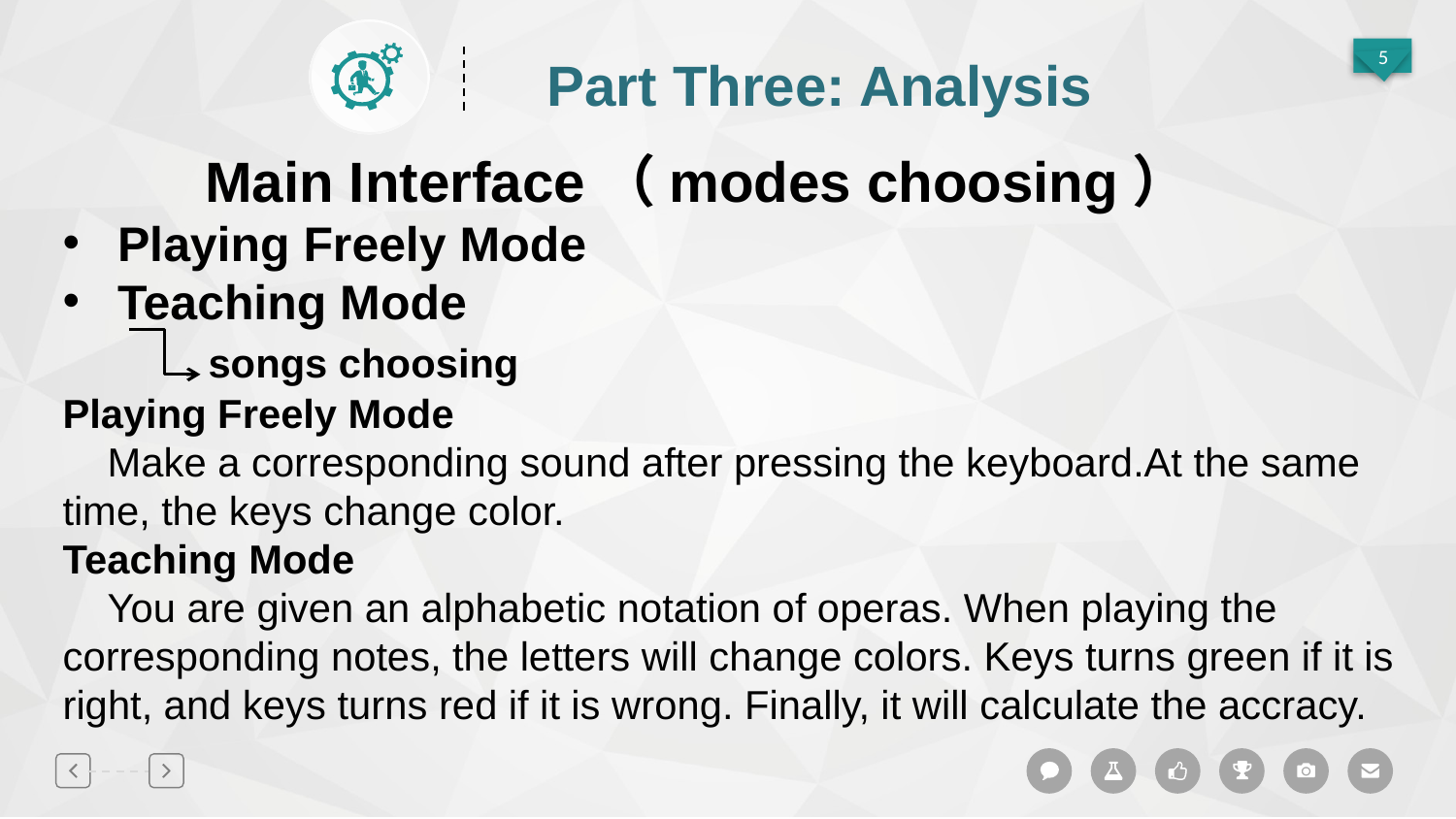

Part Three: Analysis
         Main Interface（modes choosing）
Playing Freely Mode
Teaching Mode
	songs choosing
Playing Freely Mode
    Make a corresponding sound after pressing the keyboard.At the same time, the keys change color.
Teaching Mode
    You are given an alphabetic notation of operas. When playing the corresponding notes, the letters will change colors. Keys turns green if it is right, and keys turns red if it is wrong. Finally, it will calculate the accracy.